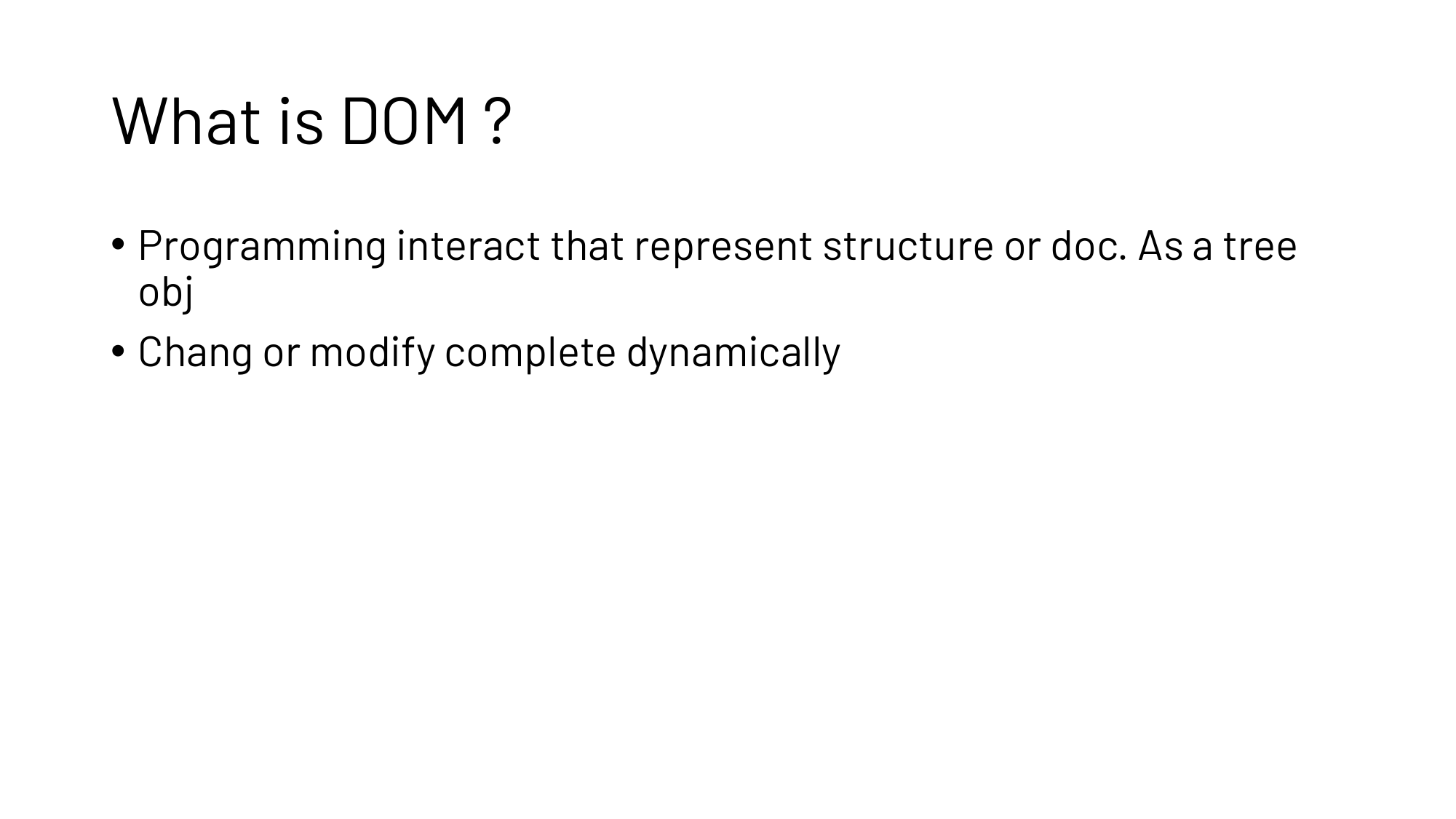

# What is DOM ?
Programming interact that represent structure or doc. As a tree obj
Chang or modify complete dynamically